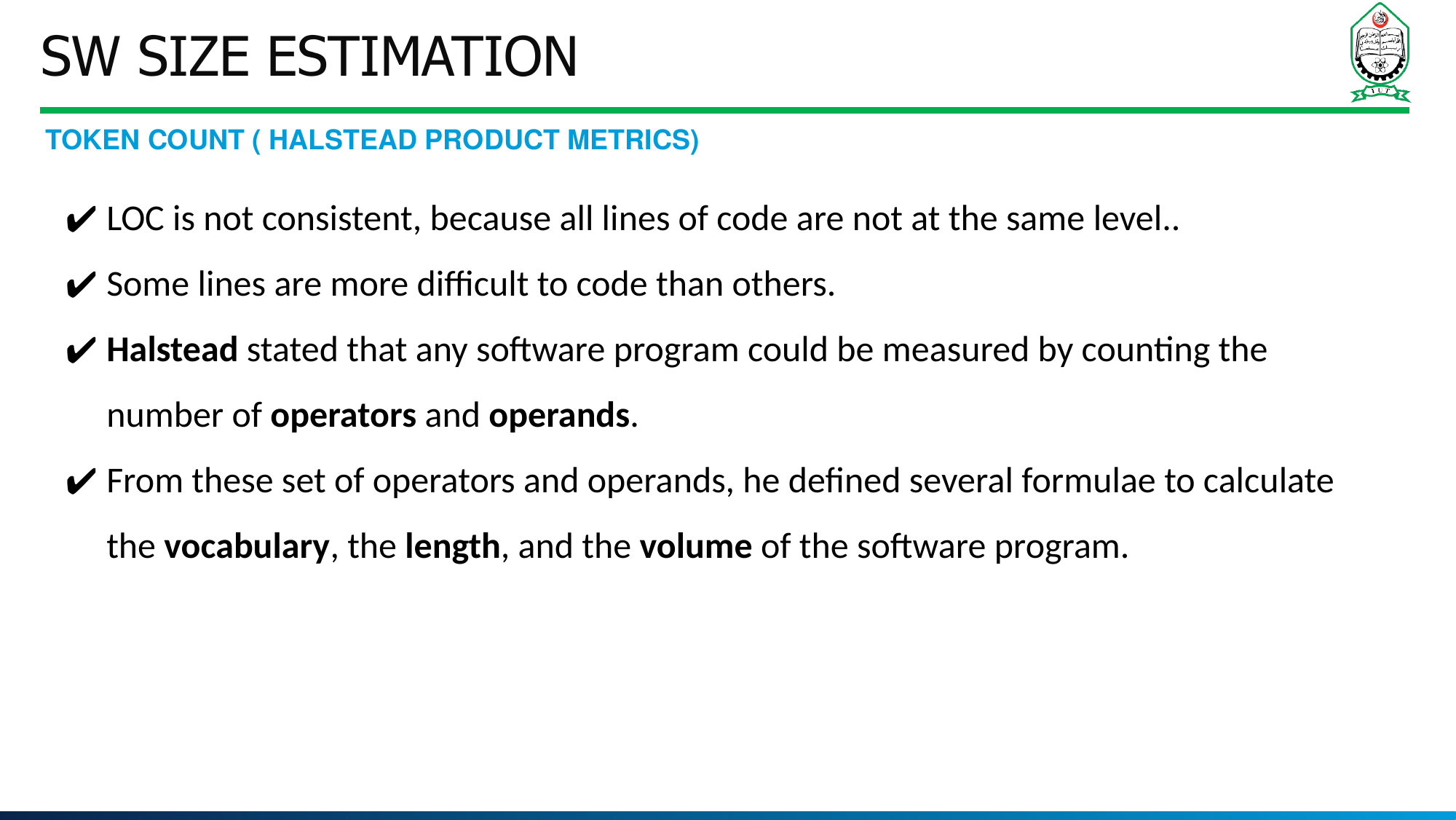

# SW Size Estimation
TOKEN COUNT ( HALSTEAD PRODUCT METRICS)
LOC is not consistent, because all lines of code are not at the same level..
Some lines are more difficult to code than others.
Halstead stated that any software program could be measured by counting the number of operators and operands.
From these set of operators and operands, he defined several formulae to calculate the vocabulary, the length, and the volume of the software program.